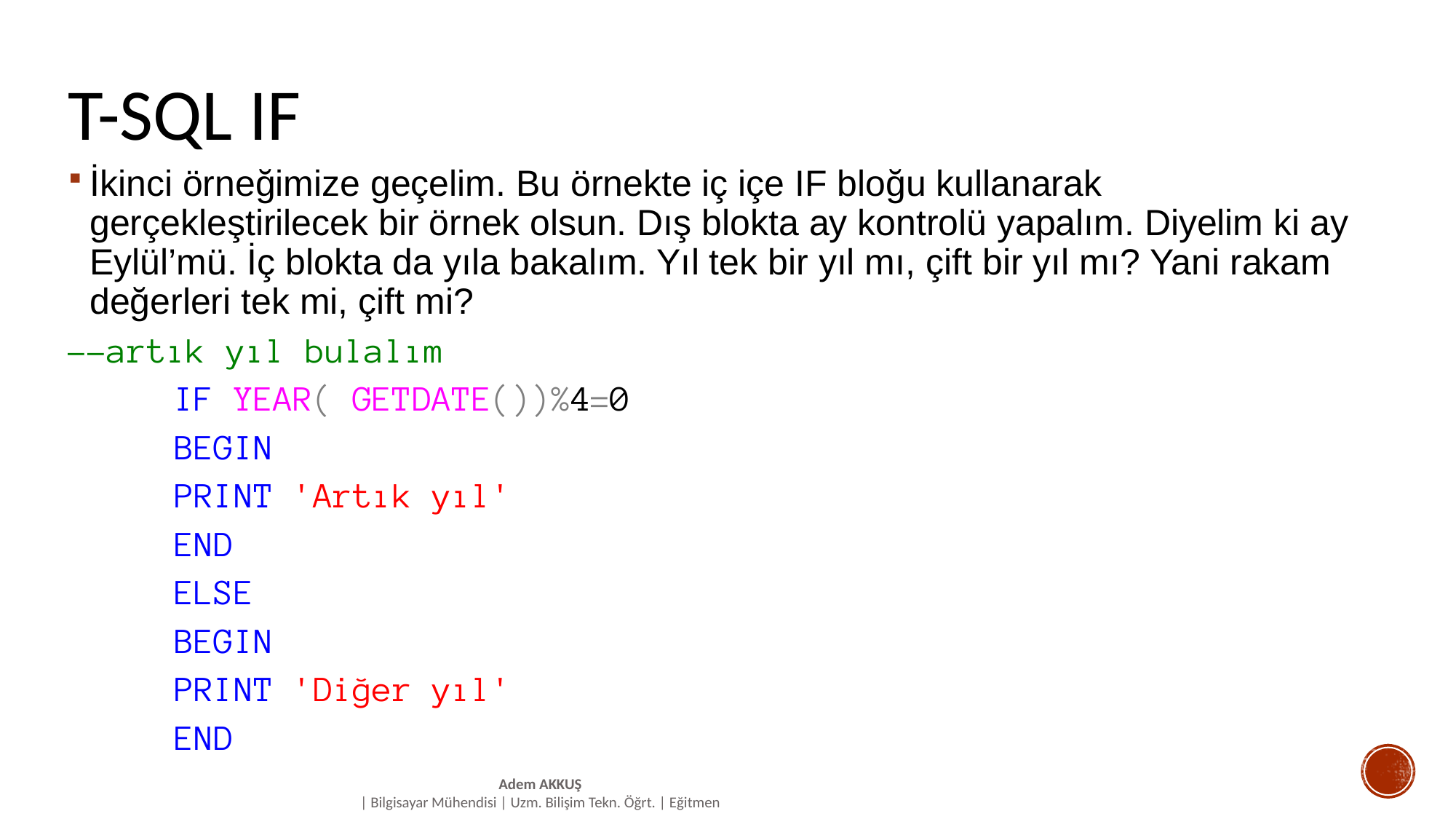

# T-SQL IF
İkinci örneğimize geçelim. Bu örnekte iç içe IF bloğu kullanarak gerçekleştirilecek bir örnek olsun. Dış blokta ay kontrolü yapalım. Diyelim ki ay Eylül’mü. İç blokta da yıla bakalım. Yıl tek bir yıl mı, çift bir yıl mı? Yani rakam değerleri tek mi, çift mi?
--artık yıl bulalım
IF YEAR( GETDATE())%4=0
BEGIN
PRINT 'Artık yıl'
END
ELSE
BEGIN
PRINT 'Diğer yıl'
END
Adem AKKUŞ
| Bilgisayar Mühendisi | Uzm. Bilişim Tekn. Öğrt. | Eğitmen